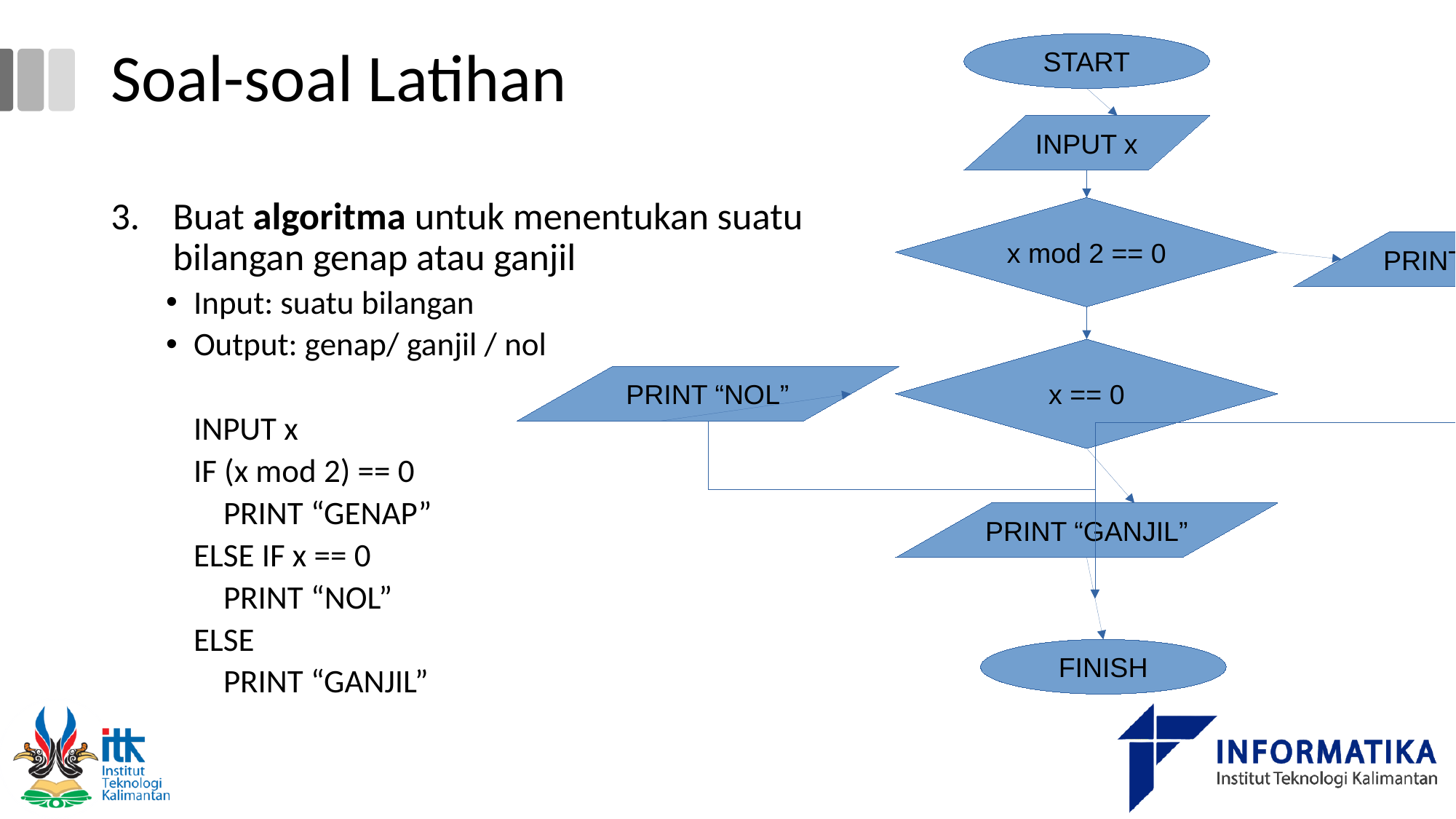

# Soal-soal Latihan
START
INPUT x
Buat algoritma untuk menentukan suatu bilangan genap atau ganjil
Input: suatu bilangan
Output: genap/ ganjil / nol

INPUT x
IF (x mod 2) == 0
    PRINT “GENAP”
ELSE IF x == 0
    PRINT “NOL”
ELSE
    PRINT “GANJIL”
x mod 2 == 0
PRINT “GENAP”
x == 0
PRINT “NOL”
PRINT “GANJIL”
FINISH